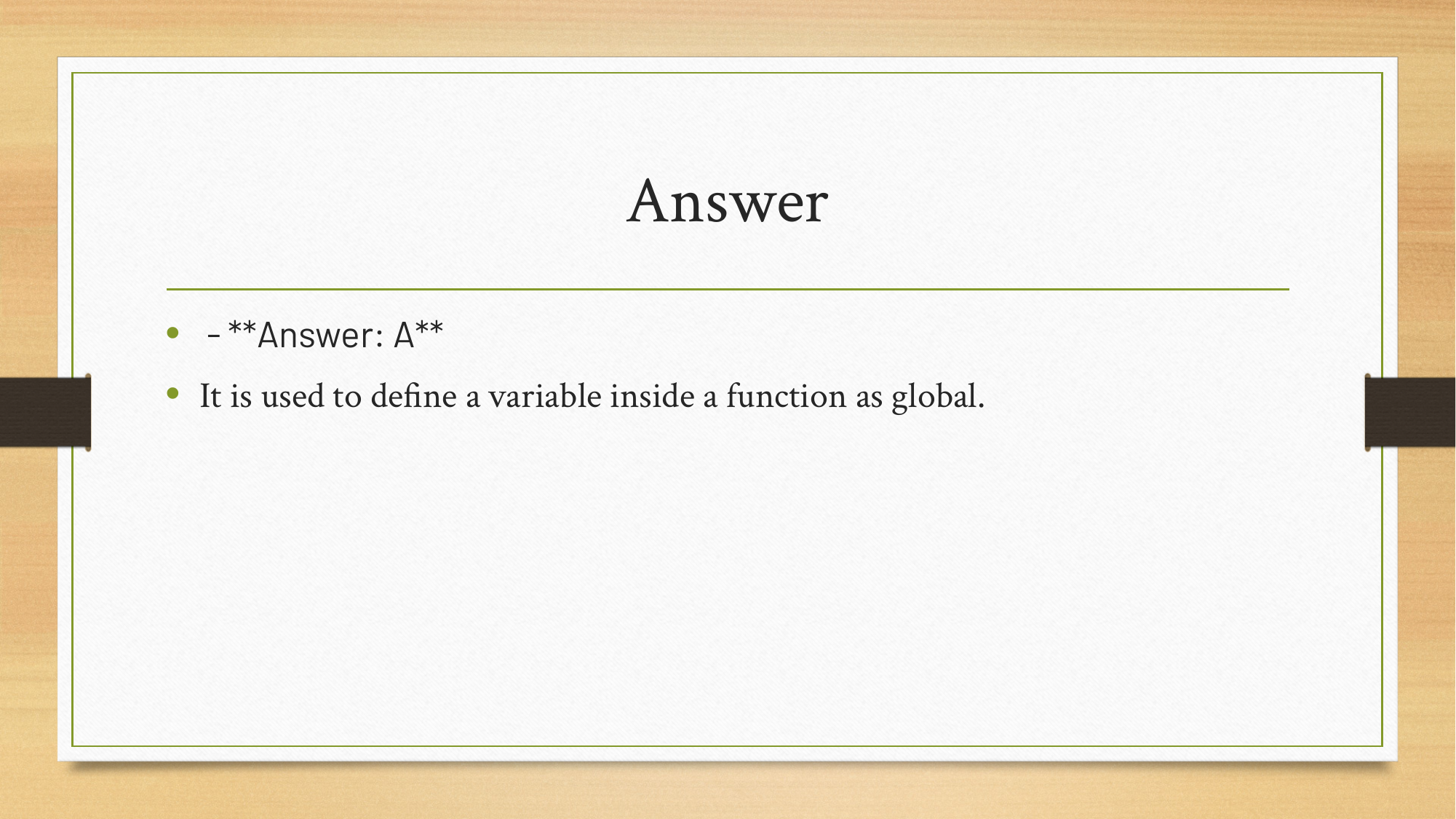

# Answer
 - **Answer: A**
It is used to define a variable inside a function as global.